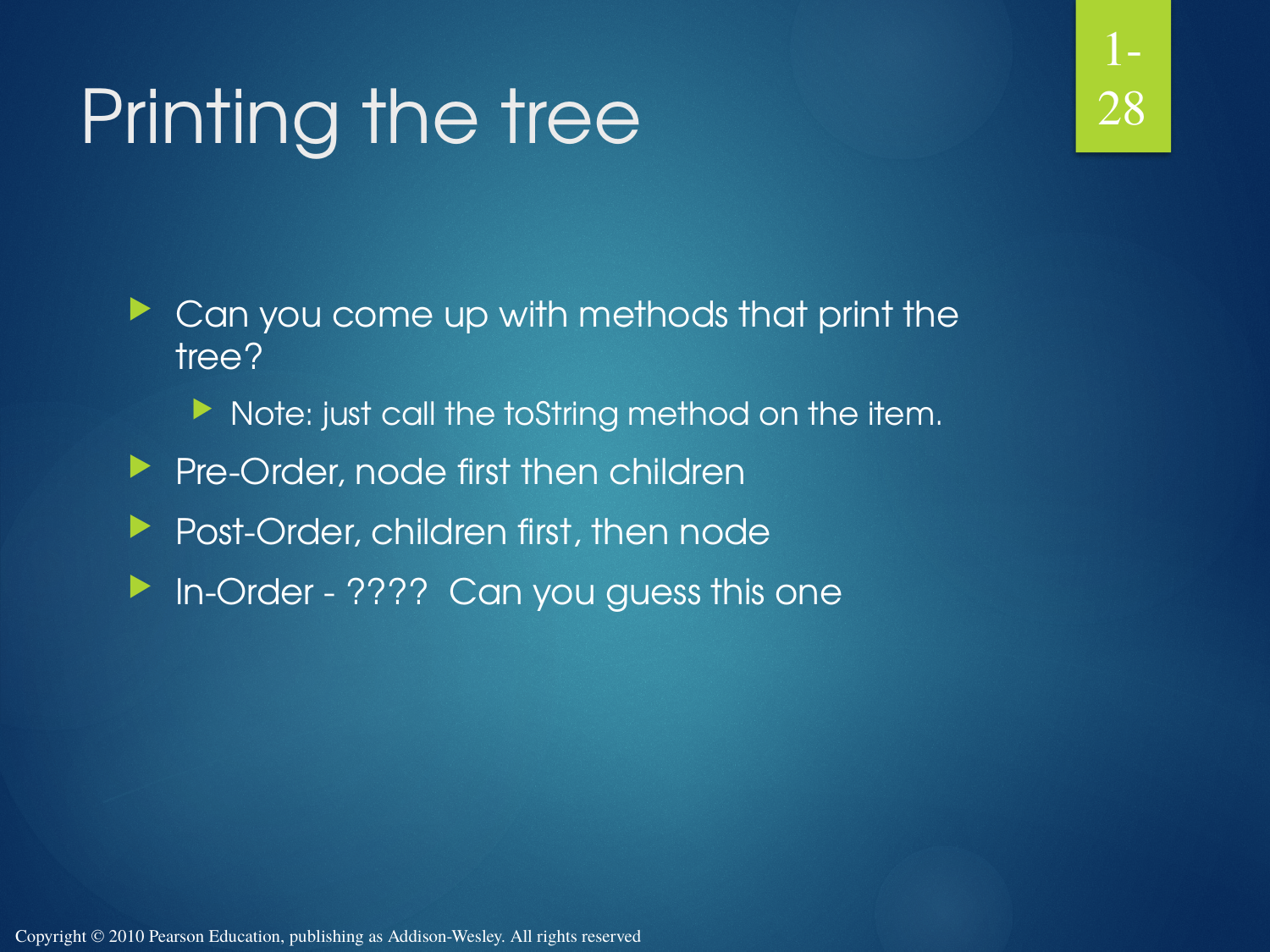

1-28
# Printing the tree
Can you come up with methods that print the tree?
Note: just call the toString method on the item.
Pre-Order, node first then children
Post-Order, children first, then node
In-Order - ????  Can you guess this one